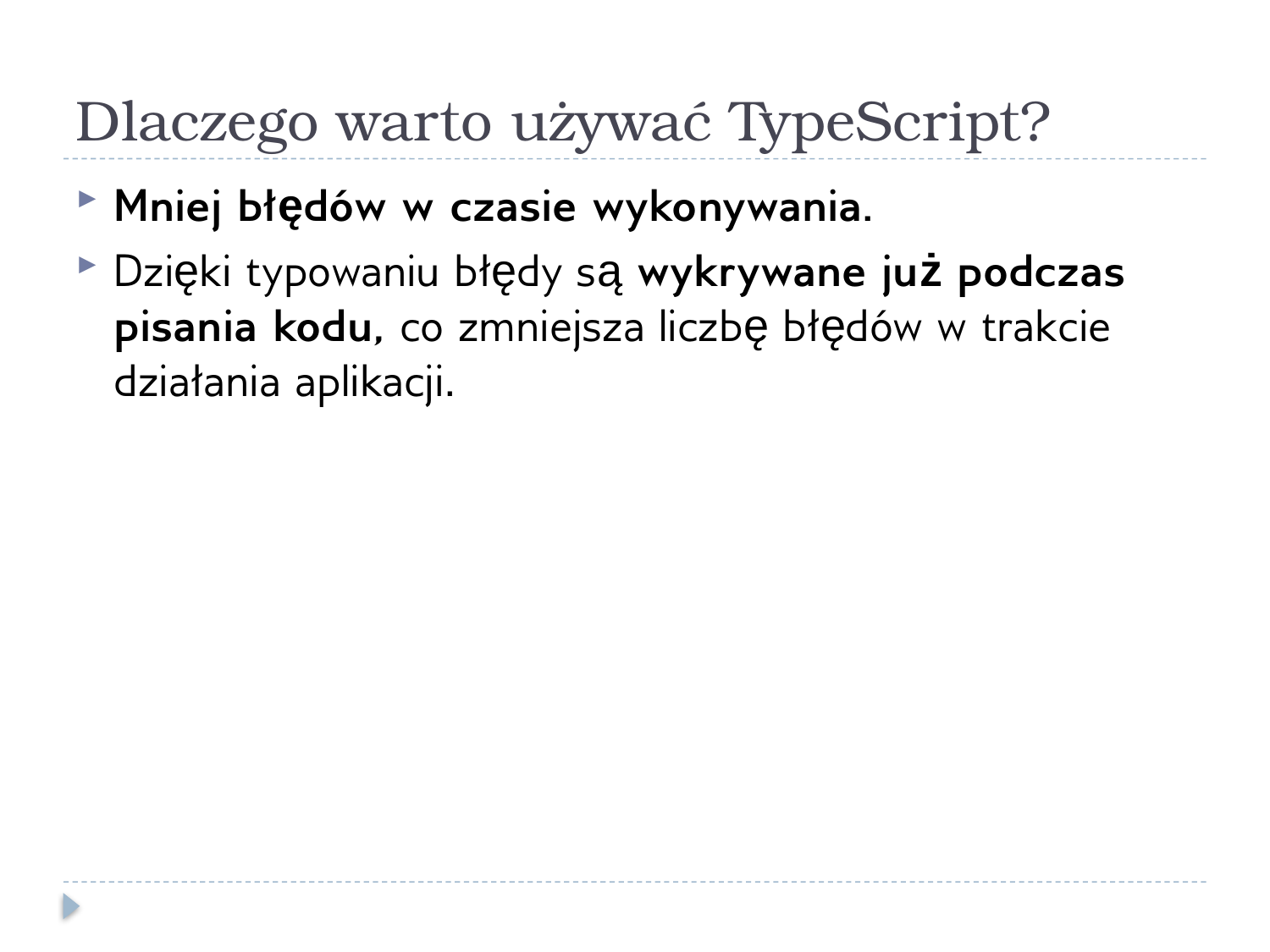

# Dlaczego warto używać TypeScript?
Mniej błędów w czasie wykonywania.
Dzięki typowaniu błędy są wykrywane już podczas pisania kodu, co zmniejsza liczbę błędów w trakcie działania aplikacji.